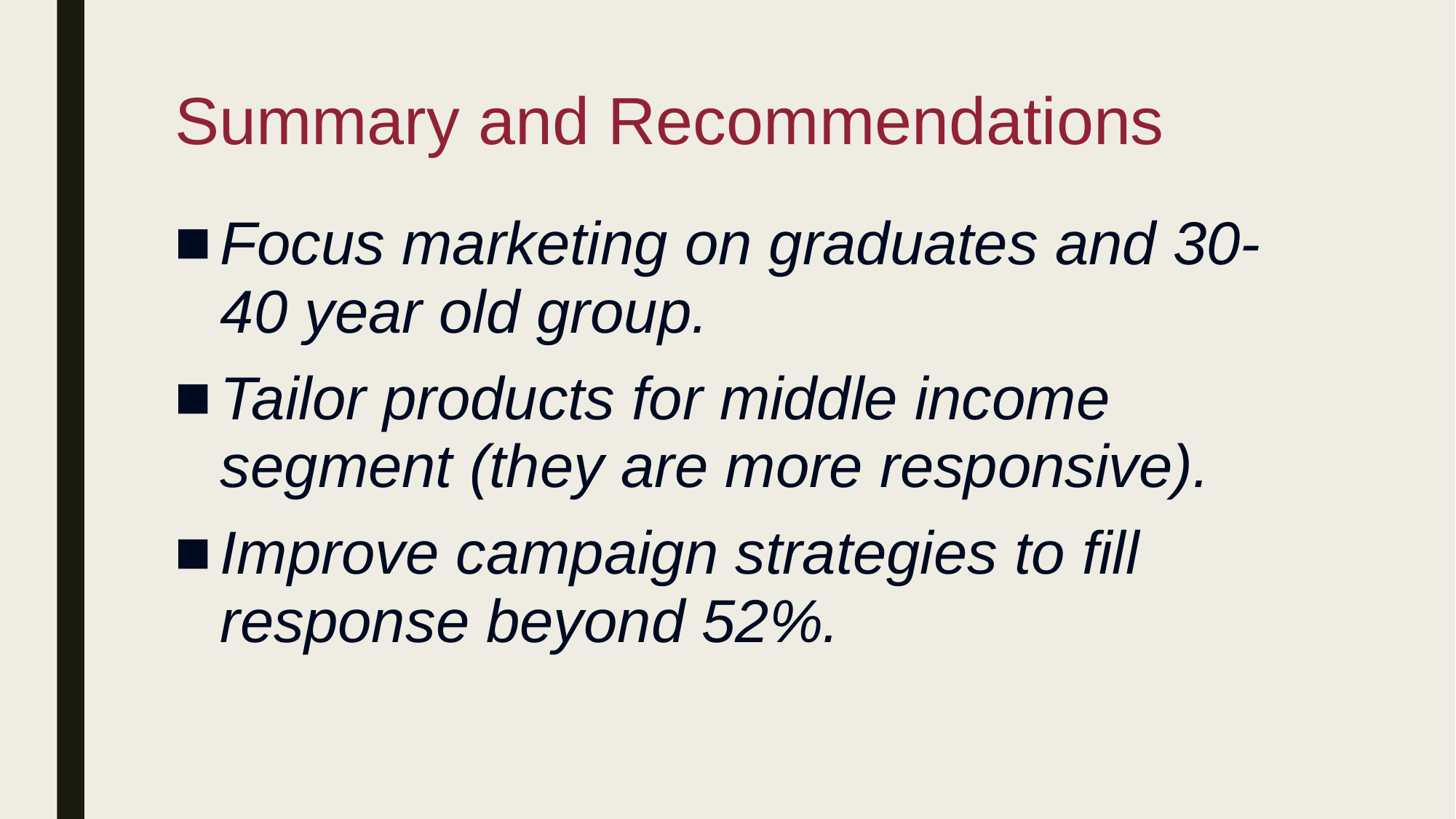

# Summary and Recommendations
Focus marketing on graduates and 30-40 year old group.
Tailor products for middle income segment (they are more responsive).
Improve campaign strategies to fill response beyond 52%.